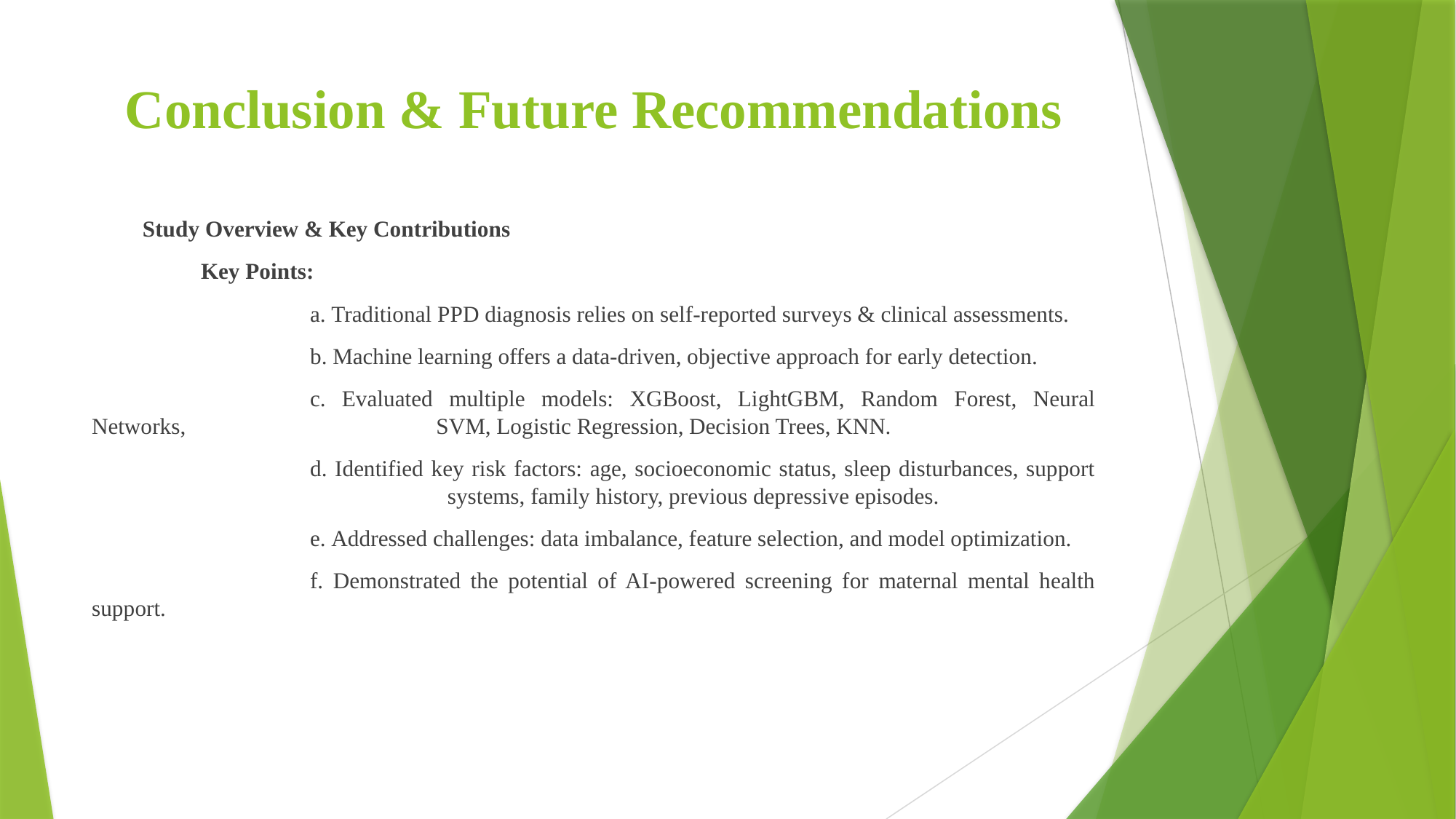

# Conclusion & Future Recommendations
         Study Overview & Key Contributions
	Key Points:
		a. Traditional PPD diagnosis relies on self-reported surveys & clinical assessments.
		b. Machine learning offers a data-driven, objective approach for early detection.
		c. Evaluated multiple models: XGBoost, LightGBM, Random Forest, Neural Networks, 			   SVM, Logistic Regression, Decision Trees, KNN.
		d. Identified key risk factors: age, socioeconomic status, sleep disturbances, support 			     systems, family history, previous depressive episodes.
		e. Addressed challenges: data imbalance, feature selection, and model optimization.
		f. Demonstrated the potential of AI-powered screening for maternal mental health support.